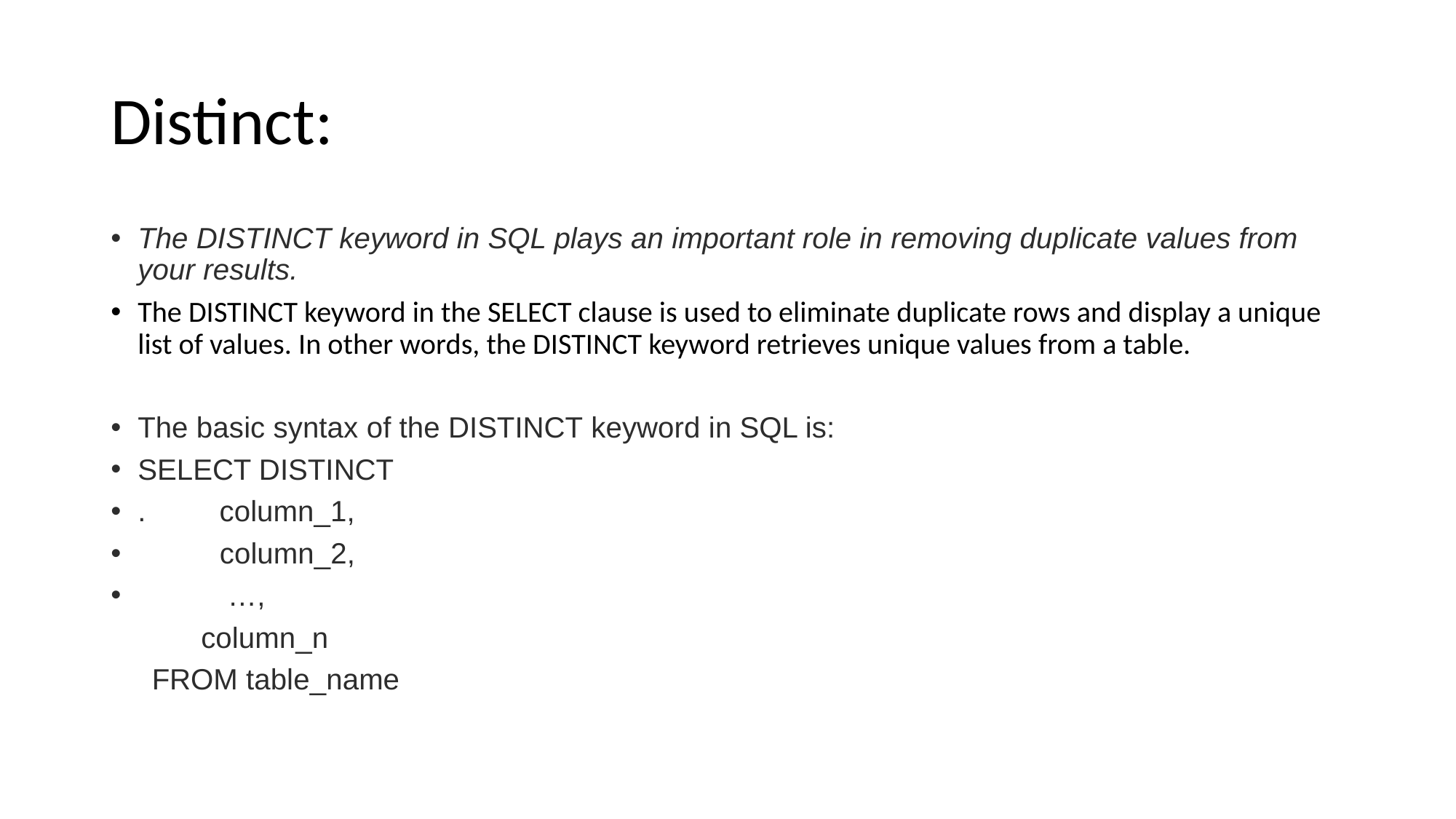

# Distinct:
The DISTINCT keyword in SQL plays an important role in removing duplicate values from your results.
The DISTINCT keyword in the SELECT clause is used to eliminate duplicate rows and display a unique list of values. In other words, the DISTINCT keyword retrieves unique values from a table.

The basic syntax of the DISTINCT keyword in SQL is:
SELECT DISTINCT
.         column_1,
          column_2,
           …,
           column_n
     FROM table_name